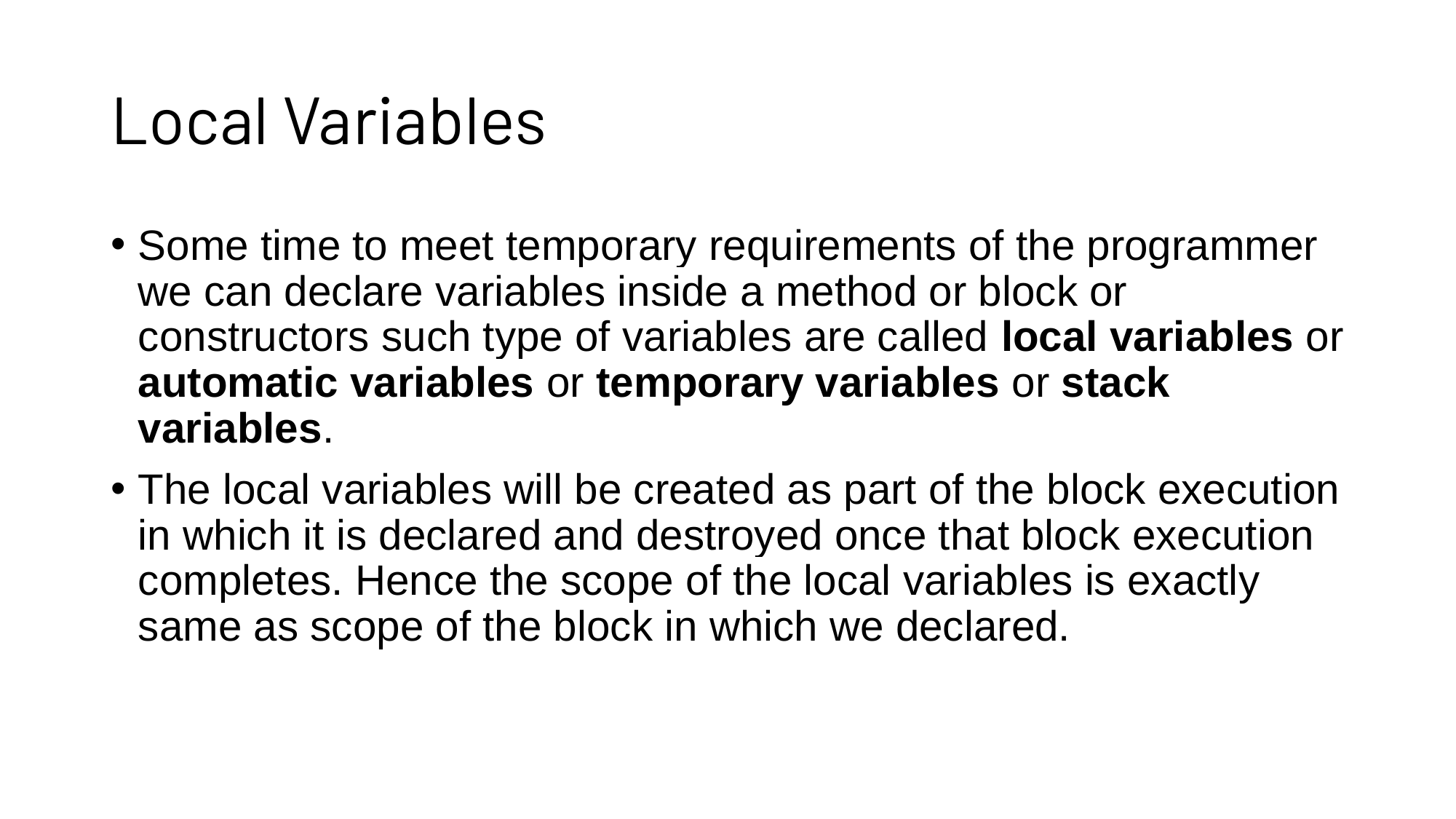

# Local Variables
Some time to meet temporary requirements of the programmer we can declare variables inside a method or block or constructors such type of variables are called local variables or automatic variables or temporary variables or stack variables.
The local variables will be created as part of the block execution in which it is declared and destroyed once that block execution completes. Hence the scope of the local variables is exactly same as scope of the block in which we declared.